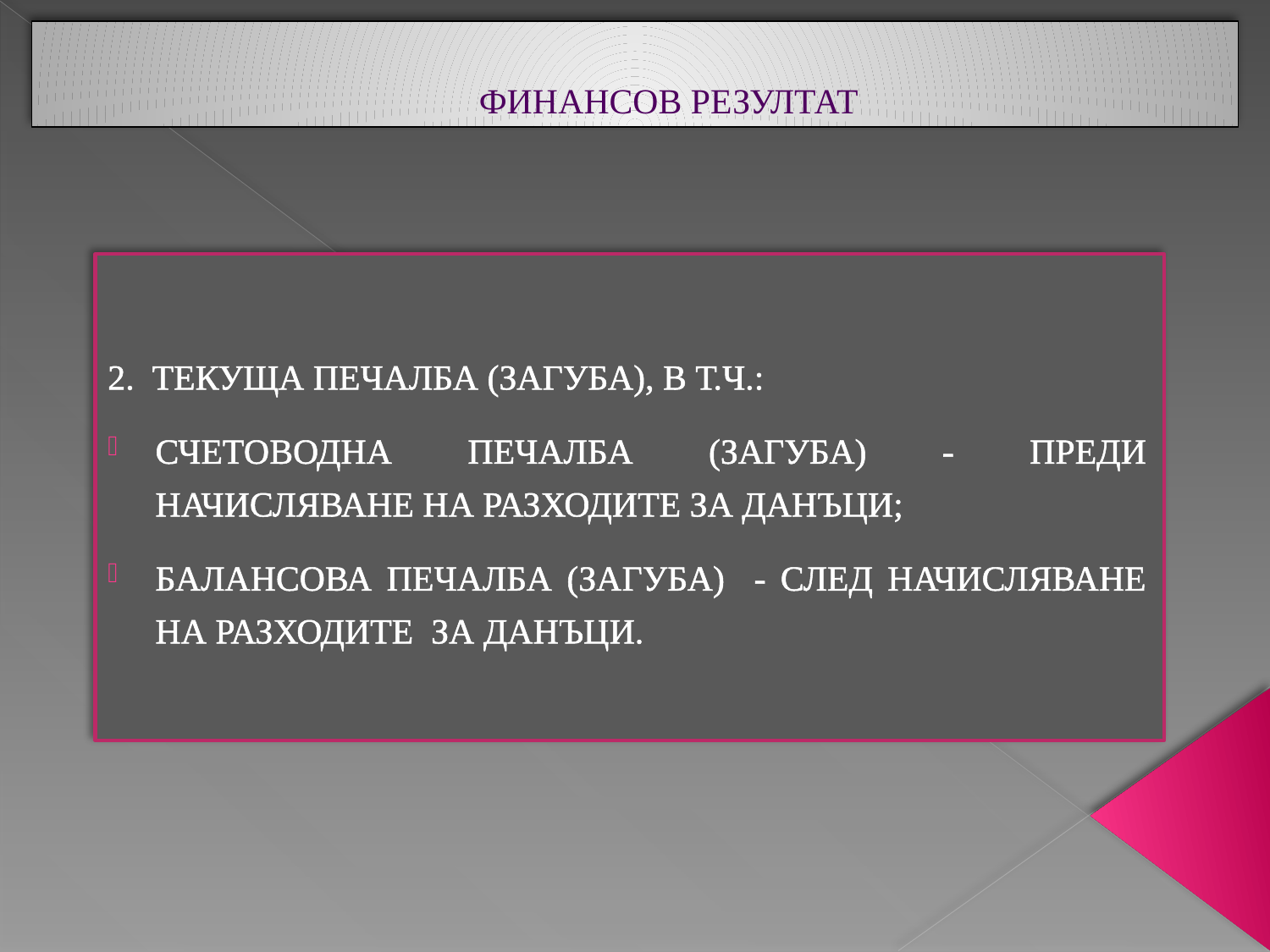

# ФИНАНСОВ РЕЗУЛТАТ
2.  ТЕКУЩА ПЕЧАЛБА (ЗАГУБА), В Т.Ч.:
СЧЕТОВОДНА ПЕЧАЛБА (ЗАГУБА) - ПРЕДИ НАЧИСЛЯВАНЕ НА РАЗХОДИТЕ ЗА ДАНЪЦИ;
БАЛАНСОВА ПЕЧАЛБА (ЗАГУБА)  - СЛЕД НАЧИСЛЯВАНЕ НА РАЗХОДИТЕ  ЗА ДАНЪЦИ.